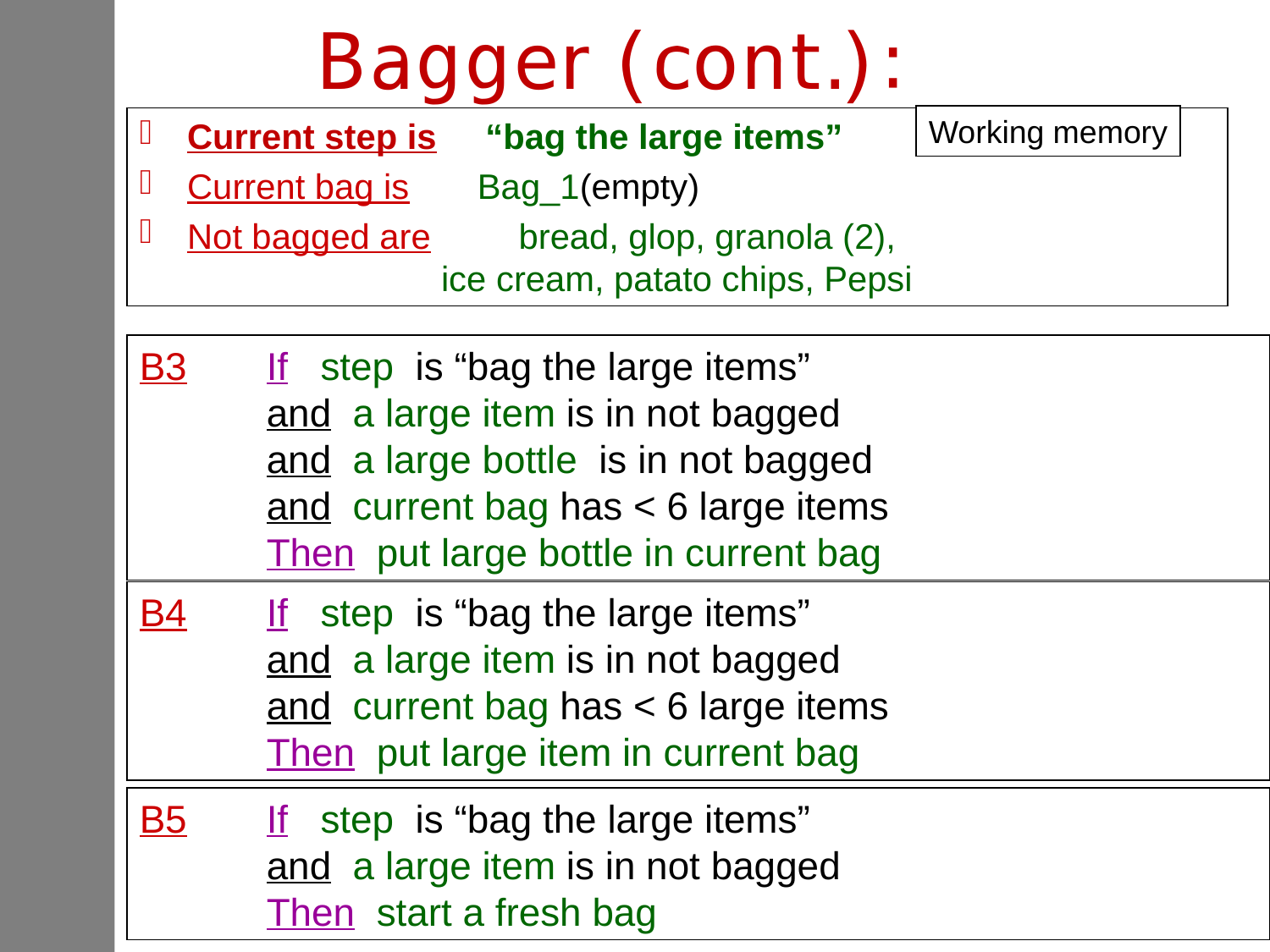

# Bagger (cont.):
Working memory
Current step is     “bag the large items”
Current bag is       Bag_1(empty)
Not bagged are         bread, glop, granola (2), 					ice cream, patato chips, Pepsi
B3	If   step  is “bag the large items”
	and  a large item is in not bagged
	and  a large bottle  is in not bagged
	and  current bag has < 6 large items
	Then  put large bottle in current bag
B4	If   step  is “bag the large items”
	and  a large item is in not bagged
	and  current bag has < 6 large items
	Then  put large item in current bag
B5	If   step  is “bag the large items”
	and  a large item is in not bagged
	Then  start a fresh bag